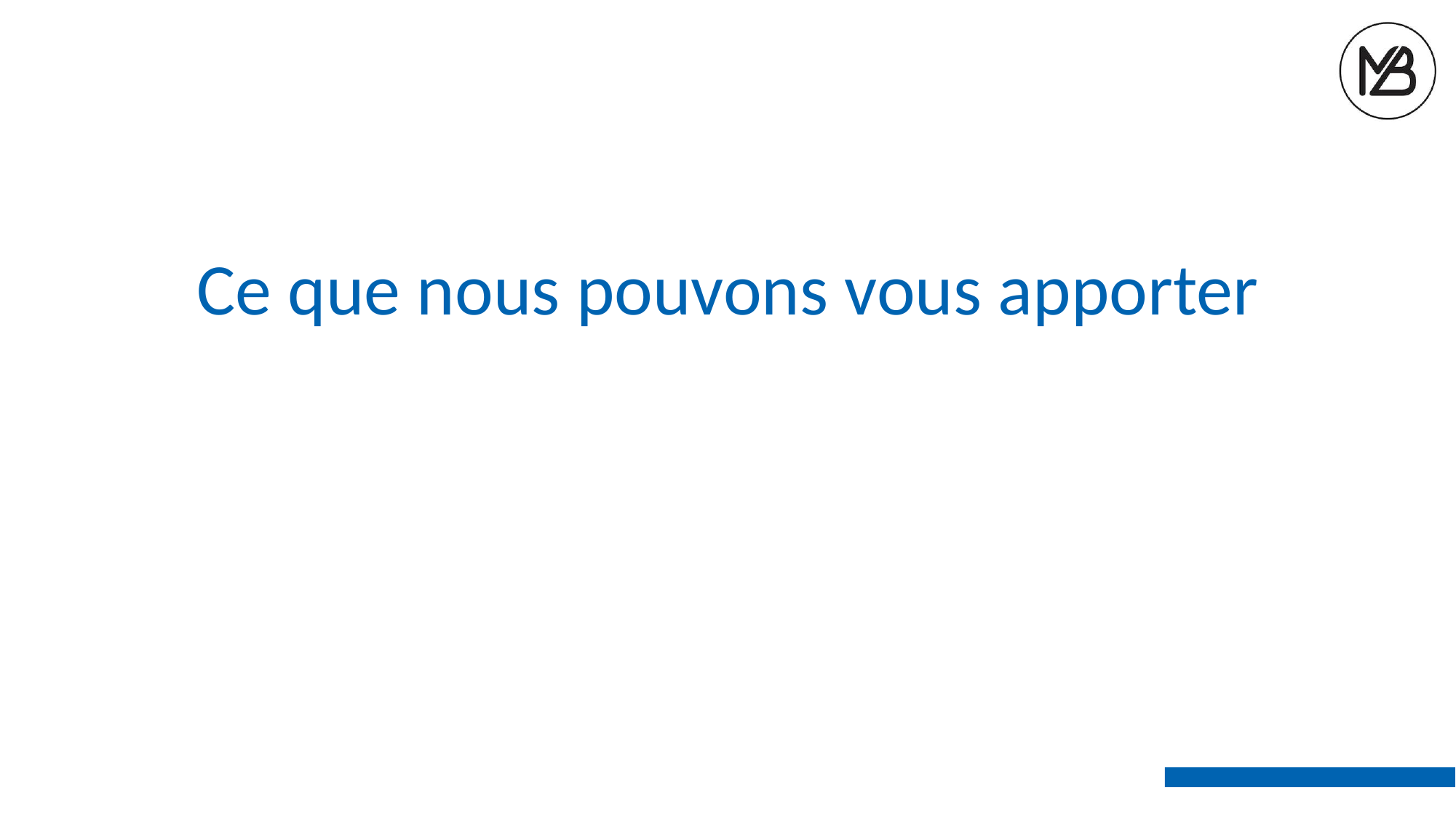

# Ce que nous pouvons vous apporter